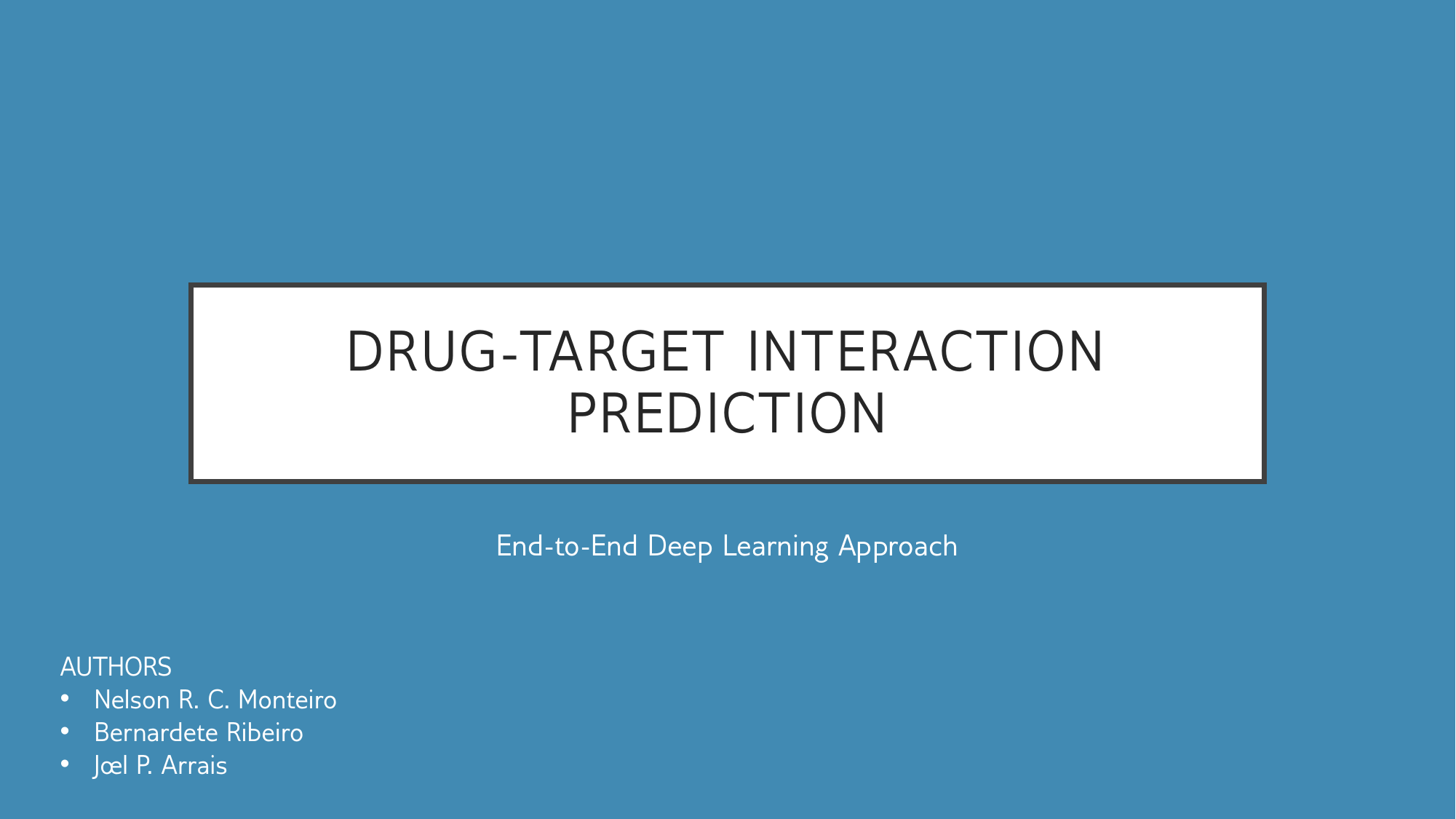

# Drug-Target Interaction Prediction
End-to-End Deep Learning Approach
AUTHORS
Nelson R. C. Monteiro
Bernardete Ribeiro
Joel P. Arrais